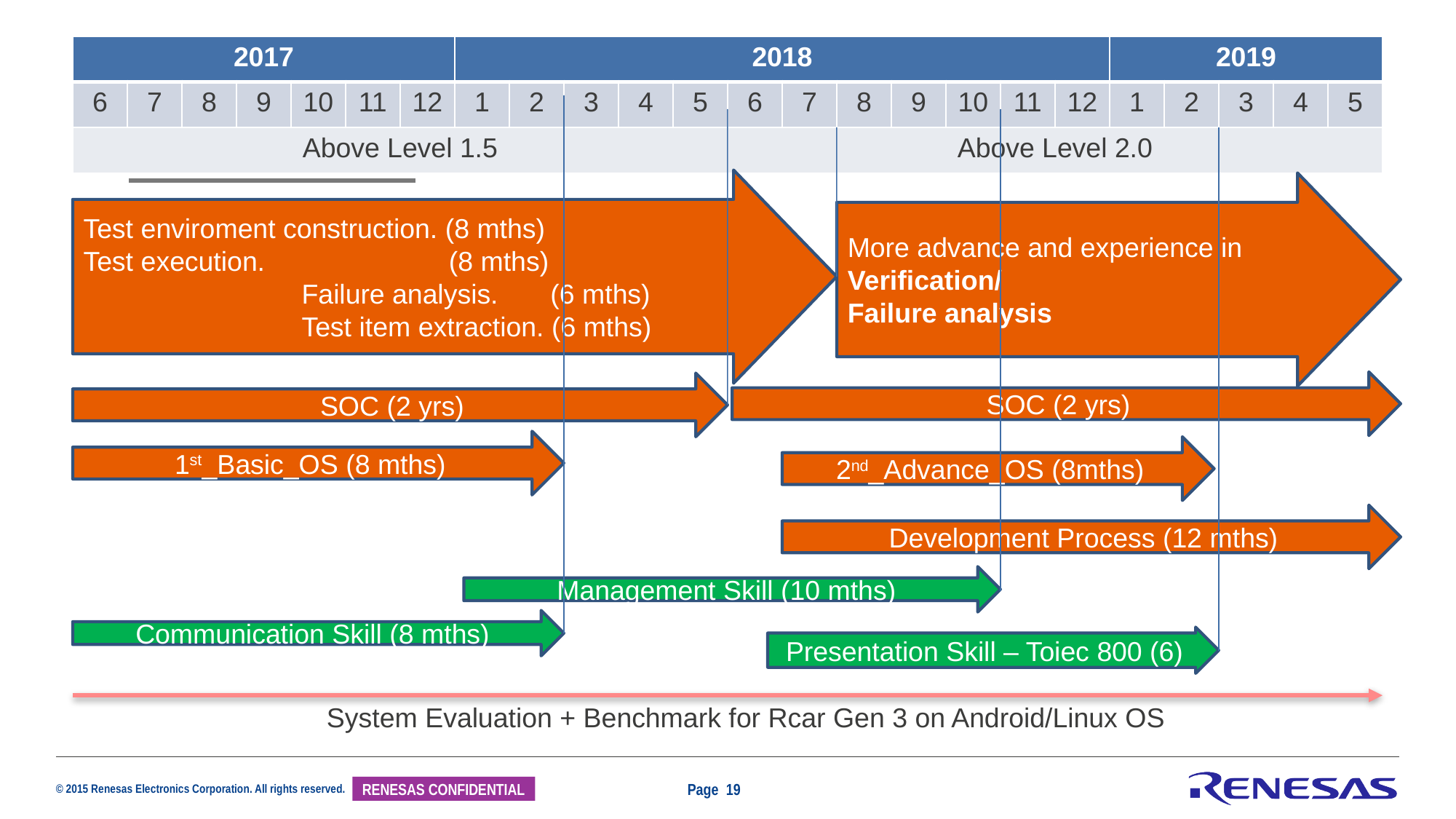

| 2017 |  |  |  |  |  |  | 2018 |  |  |  |  |  |  |  |  |  |  |  | 2019 |  |  |  |  |
| --- | --- | --- | --- | --- | --- | --- | --- | --- | --- | --- | --- | --- | --- | --- | --- | --- | --- | --- | --- | --- | --- | --- | --- |
| 6 | 7 | 8 | 9 | 10 | 11 | 12 | 1 | 2 | 3 | 4 | 5 | 6 | 7 | 8 | 9 | 10 | 11 | 12 | 1 | 2 | 3 | 4 | 5 |
| Above Level 1.5 |  |  |  |  |  |  |  |  |  |  |  | Above Level 2.0 |  |  |  |  |  |  |  |  |  |  |  |

Test enviroment construction. (8 mths)
Test execution. 		     (8 mths)
		Failure analysis. 	    (6 mths)
		Test item extraction. (6 mths)

More advance and experience in
Verification/
Failure analysis

SOC (2 yrs)
SOC (2 yrs)
1st_Basic_OS (8 mths)
2nd_Advance_OS (8mths)
Development Process (12 mths)
Management Skill (10 mths)
Communication Skill (8 mths)
Presentation Skill – Toiec 800 (6)
System Evaluation + Benchmark for Rcar Gen 3 on Android/Linux OS
Page  19